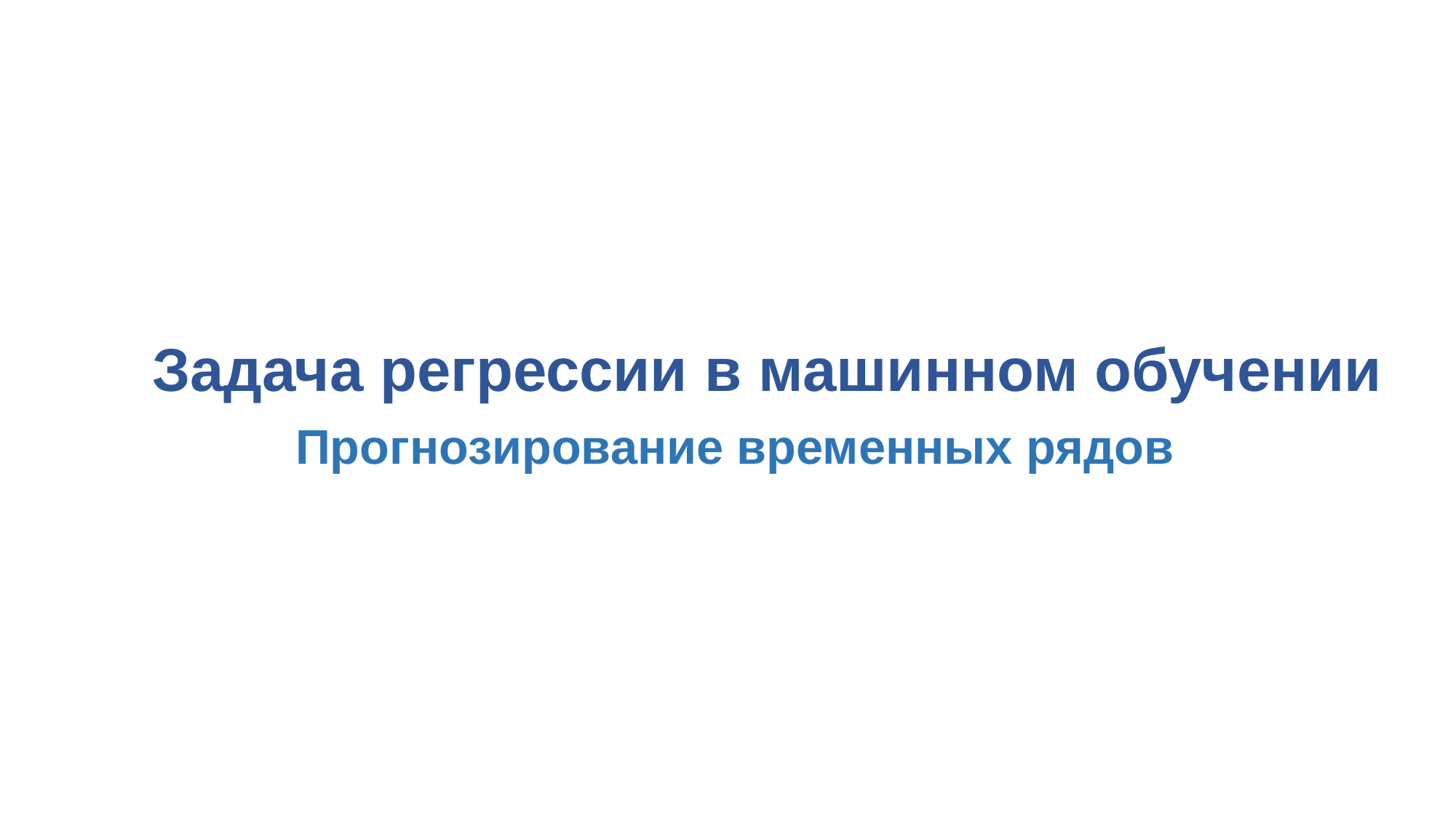

Задача регрессии в машинном обучении
	  Прогнозирование временных рядов